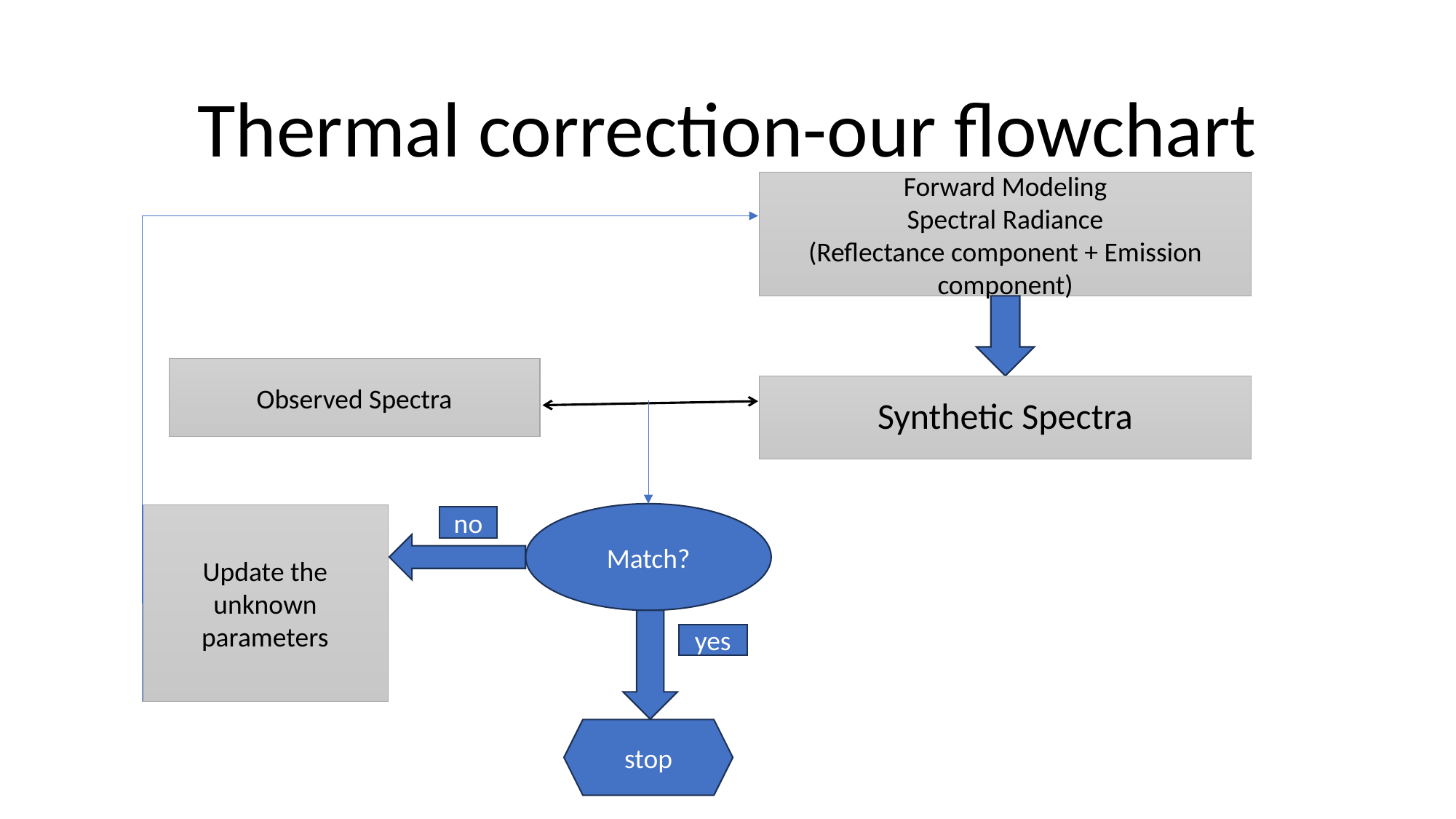

# Thermal correction-our flowchart
Forward Modeling
Spectral Radiance
(Reflectance component + Emission component)

Observed Spectra
Synthetic Spectra
Match?
Update the unknown parameters
no

yes
stop